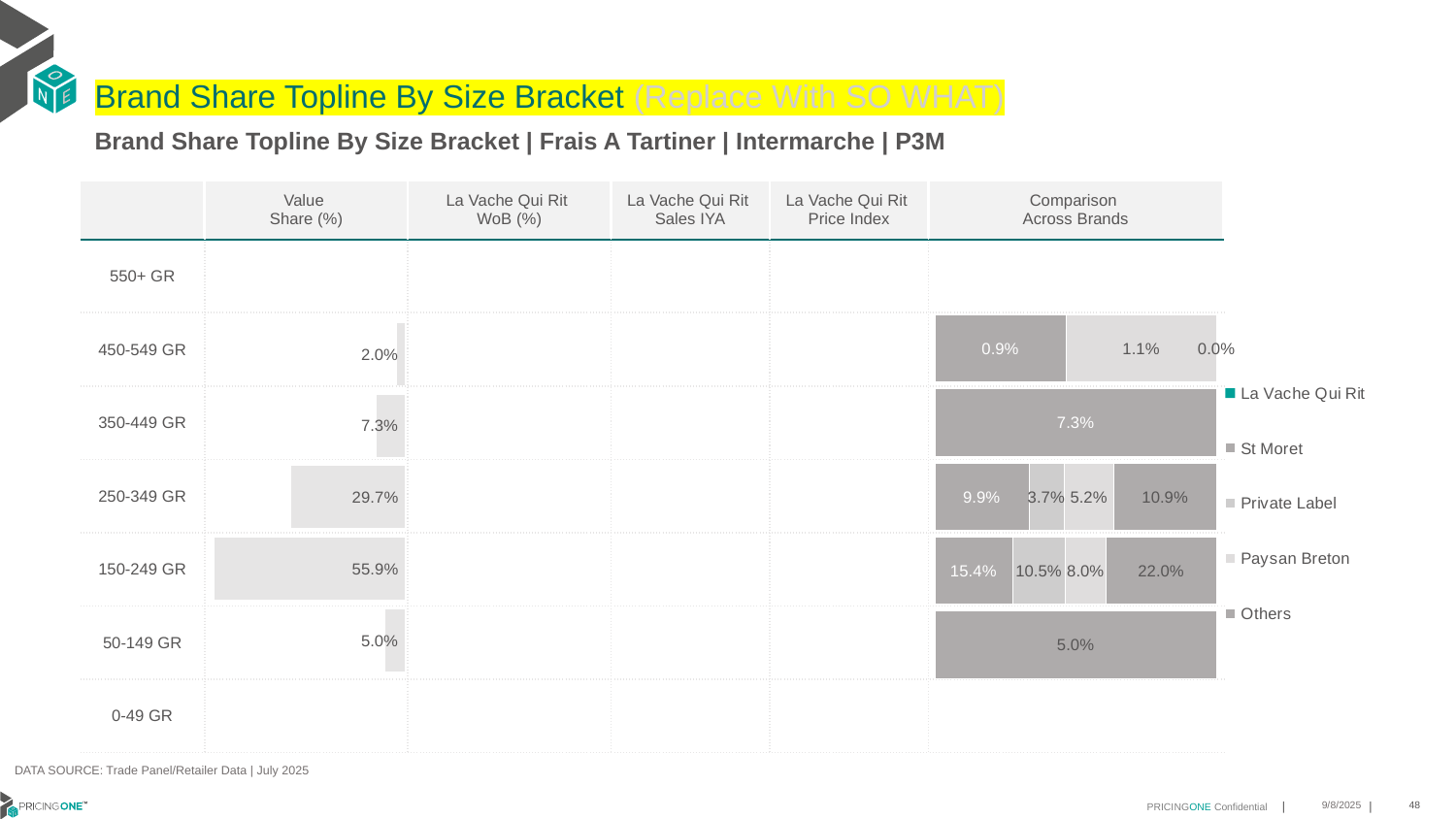

# Brand Share Topline By Size Bracket (Replace With SO WHAT)
Brand Share Topline By Size Bracket | Frais A Tartiner | Intermarche | P3M
|  | Value Share (%) | La Vache Qui Rit WoB (%) | La Vache Qui Rit Sales IYA | La Vache Qui Rit Price Index | Comparison Across Brands |
| --- | --- | --- | --- | --- | --- |
| 550+ GR |  |  |  |  |  |
| 450-549 GR |  |  |  |  |  |
| 350-449 GR |  |  |  |  |  |
| 250-349 GR |  |  |  |  |  |
| 150-249 GR |  |  |  |  |  |
| 50-149 GR |  |  |  |  |  |
| 0-49 GR |  |  |  |  |  |

### Chart

| Category | La Vache Qui Rit | St Moret | Private Label | Paysan Breton | Others |
|---|---|---|---|---|---|
| 550+ GR | None | None | None | None | None |
| 450-549 GR | None | 0.009481221734324106 | None | 0.010817545383922388 | 3.062181679316754e-05 |
| 350-449 GR | None | 0.07261031208333393 | None | None | None |
| 250-349 GR | None | 0.09909476391414747 | 0.037471466431785415 | 0.05198026198518674 | 0.10873220354632504 |
| 150-249 GR | None | 0.15382003084176538 | 0.10545178313209658 | 0.07986010492946354 | 0.2201061994140119 |
| 50-149 GR | None | None | None | None | 0.050425583020155956 |
| 0-49 GR | None | None | None | None | None |

### Chart

| Category | Value Share |
|---|---|
|  | None |

### Chart

| Category | Brand WoB % |
|---|---|
|  | None |
DATA SOURCE: Trade Panel/Retailer Data | July 2025

9/8/2025
48